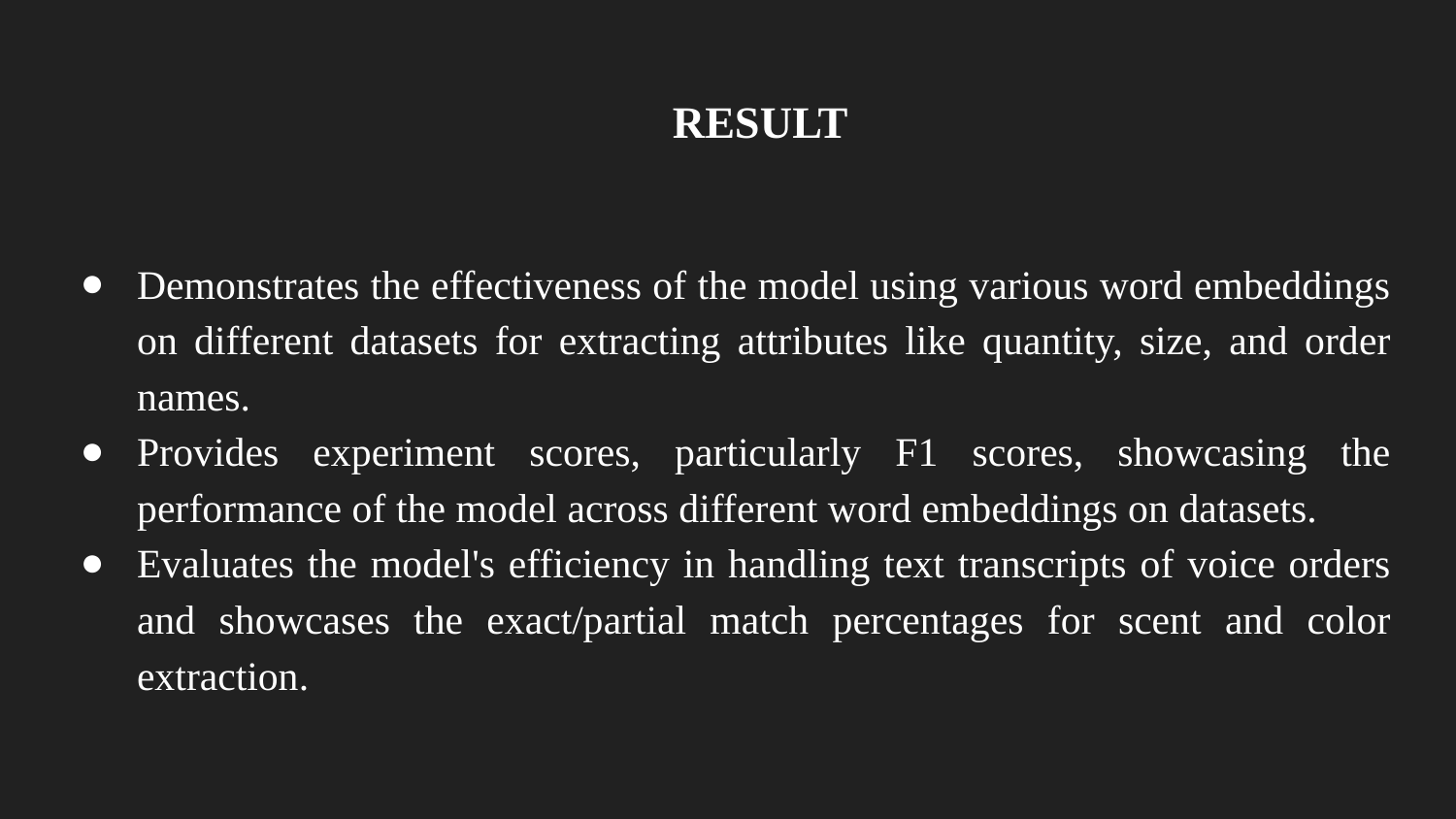

# RESULT
Demonstrates the effectiveness of the model using various word embeddings on different datasets for extracting attributes like quantity, size, and order names.
Provides experiment scores, particularly F1 scores, showcasing the performance of the model across different word embeddings on datasets.
Evaluates the model's efficiency in handling text transcripts of voice orders and showcases the exact/partial match percentages for scent and color extraction.